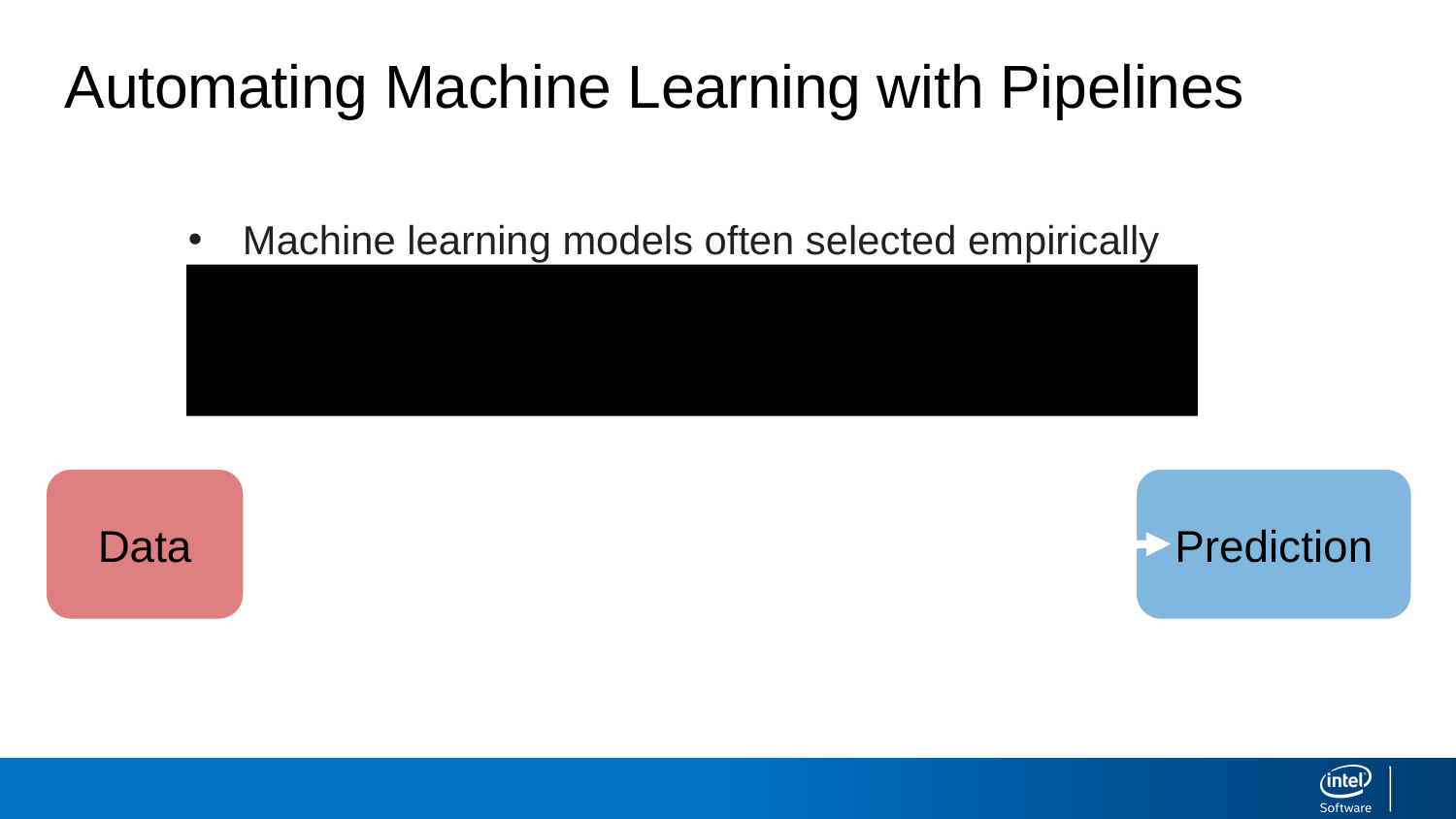

Automating Machine Learning with Pipelines
Machine learning models often selected empirically
By trying different processing methods and tuning multiple models

Standard Scaler
Log Transform
KNN
Prediction
Data